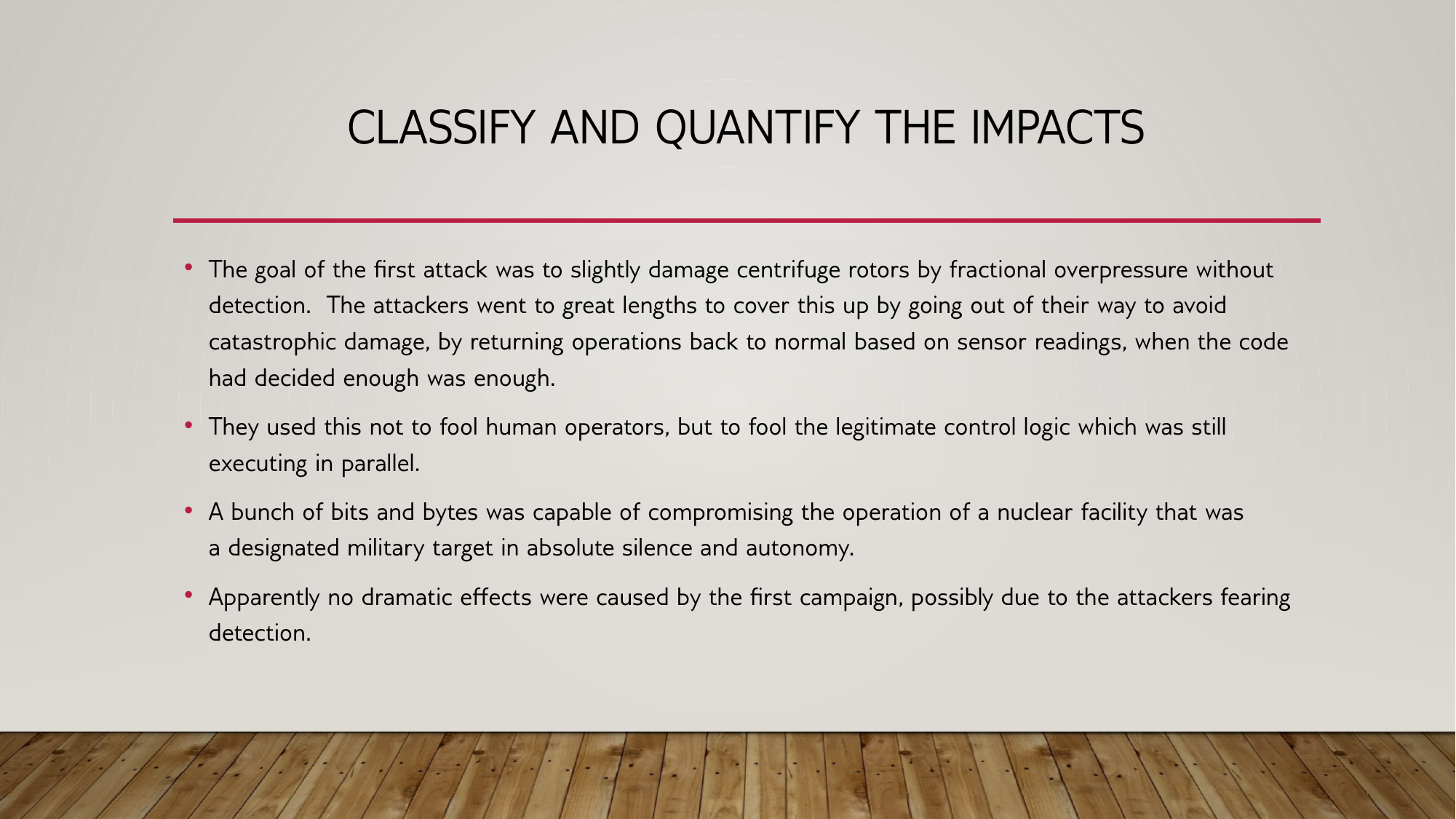

# Classify and quantify the impacts
The goal of the first attack was to slightly damage centrifuge rotors by fractional overpressure without detection.  The attackers went to great lengths to cover this up by going out of their way to avoid catastrophic damage, by returning operations back to normal based on sensor readings, when the code had decided enough was enough.
They used this not to fool human operators, but to fool the legitimate control logic which was still executing in parallel.
A bunch of bits and bytes was capable of compromising the operation of a nuclear facility that was a designated military target in absolute silence and autonomy.
Apparently no dramatic effects were caused by the first campaign, possibly due to the attackers fearing detection.